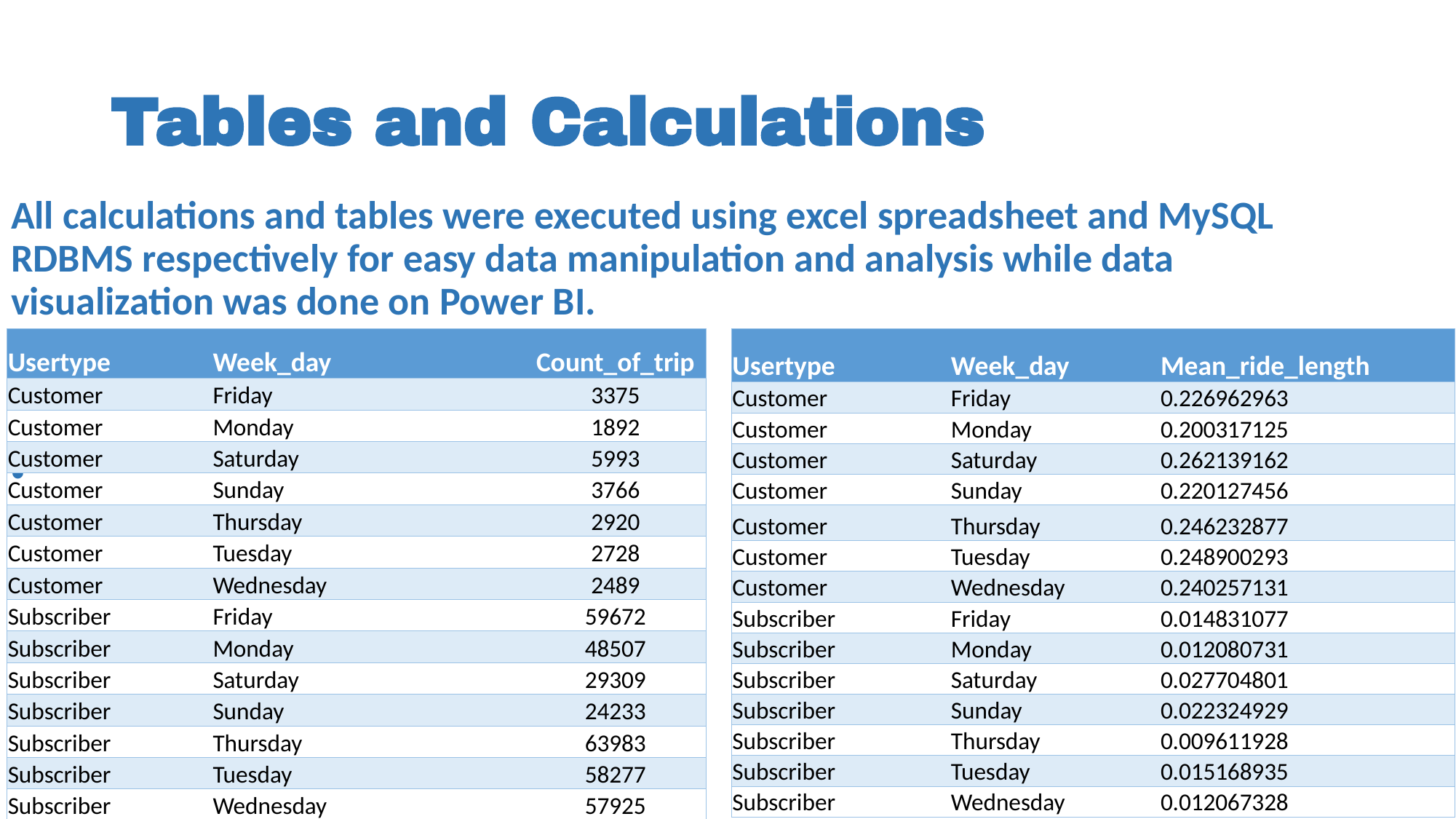

# Tables and Calculations
All calculations and tables were executed using excel spreadsheet and MySQL    RDBMS respectively for easy data manipulation and analysis while data  visualization was done on Power BI.

| Usertype | Week\_day | Mean\_ride\_length |
| --- | --- | --- |
| Customer | Friday | 0.226962963 |
| Customer | Monday | 0.200317125 |
| Customer | Saturday | 0.262139162 |
| Customer | Sunday | 0.220127456 |
| Customer | Thursday | 0.246232877 |
| Customer | Tuesday | 0.248900293 |
| Customer | Wednesday | 0.240257131 |
| Subscriber | Friday | 0.014831077 |
| Subscriber | Monday | 0.012080731 |
| Subscriber | Saturday | 0.027704801 |
| Subscriber | Sunday | 0.022324929 |
| Subscriber | Thursday | 0.009611928 |
| Subscriber | Tuesday | 0.015168935 |
| Subscriber | Wednesday | 0.012067328 |
| Usertype | Week\_day | Count\_of\_trip |
| --- | --- | --- |
| Customer | Friday | 3375 |
| Customer | Monday | 1892 |
| Customer | Saturday | 5993 |
| Customer | Sunday | 3766 |
| Customer | Thursday | 2920 |
| Customer | Tuesday | 2728 |
| Customer | Wednesday | 2489 |
| Subscriber | Friday | 59672 |
| Subscriber | Monday | 48507 |
| Subscriber | Saturday | 29309 |
| Subscriber | Sunday | 24233 |
| Subscriber | Thursday | 63983 |
| Subscriber | Tuesday | 58277 |
| Subscriber | Wednesday | 57925 |